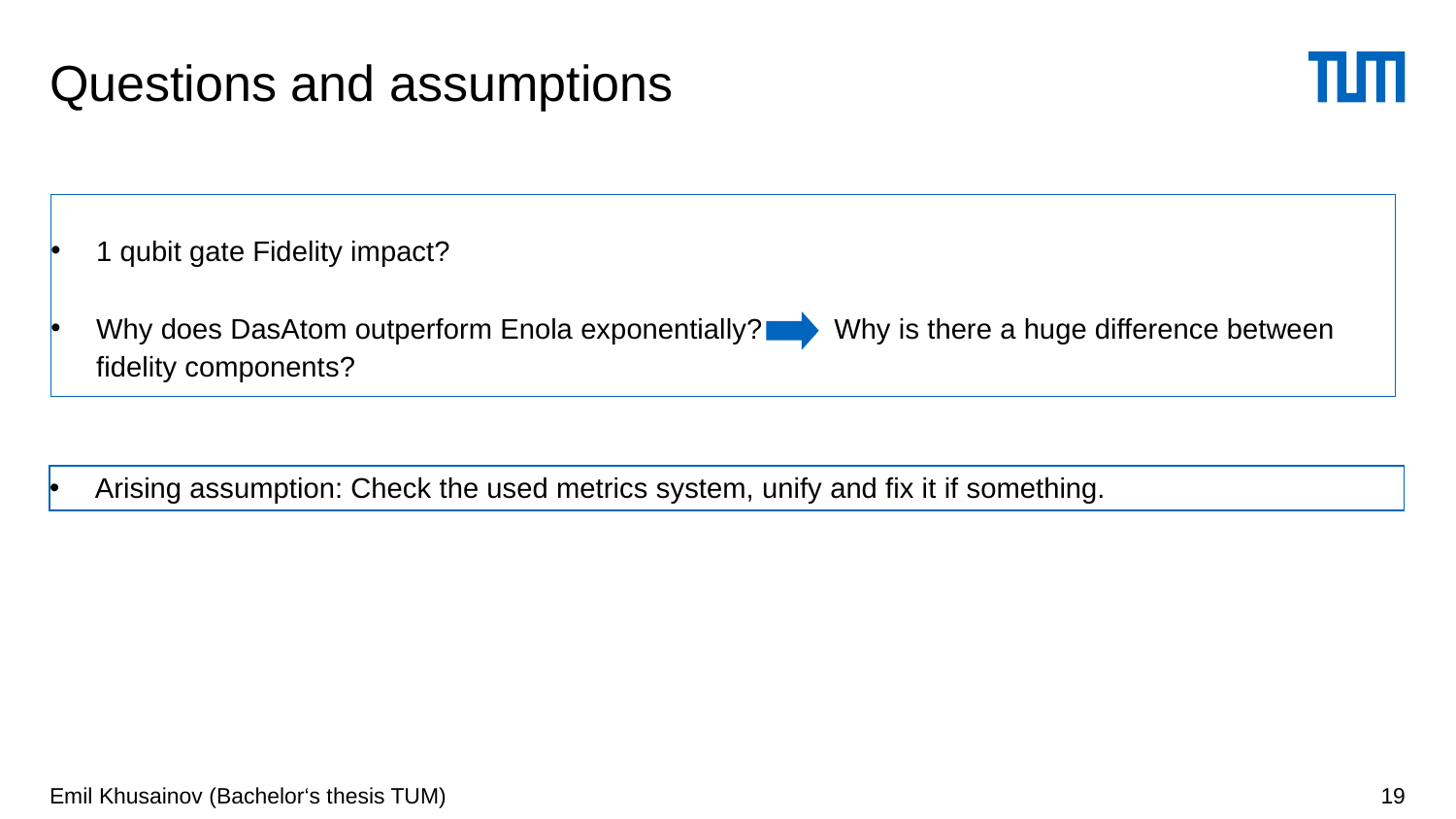

# Questions and assumptions

1 qubit gate Fidelity impact?

Why does DasAtom outperform Enola exponentially?         Why is there a huge difference between fidelity components?

Arising assumption: Check the used metrics system, unify and fix it if something.

Emil Khusainov (Bachelor‘s thesis TUM)
19